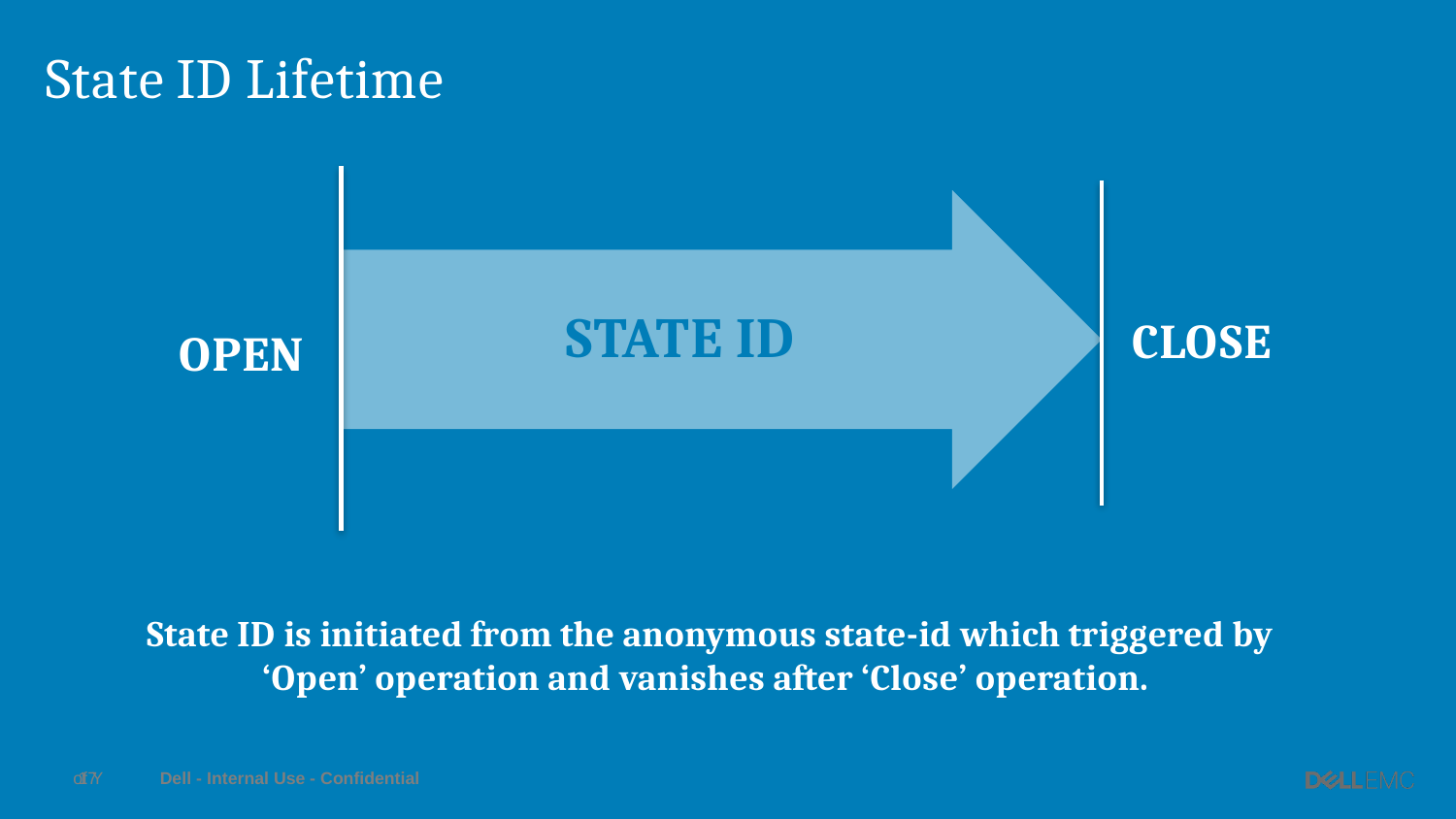

# State ID Lifetime
STATE ID
CLOSE
OPEN
State ID is initiated from the anonymous state-id which triggered by ‘Open’ operation and vanishes after ‘Close’ operation.